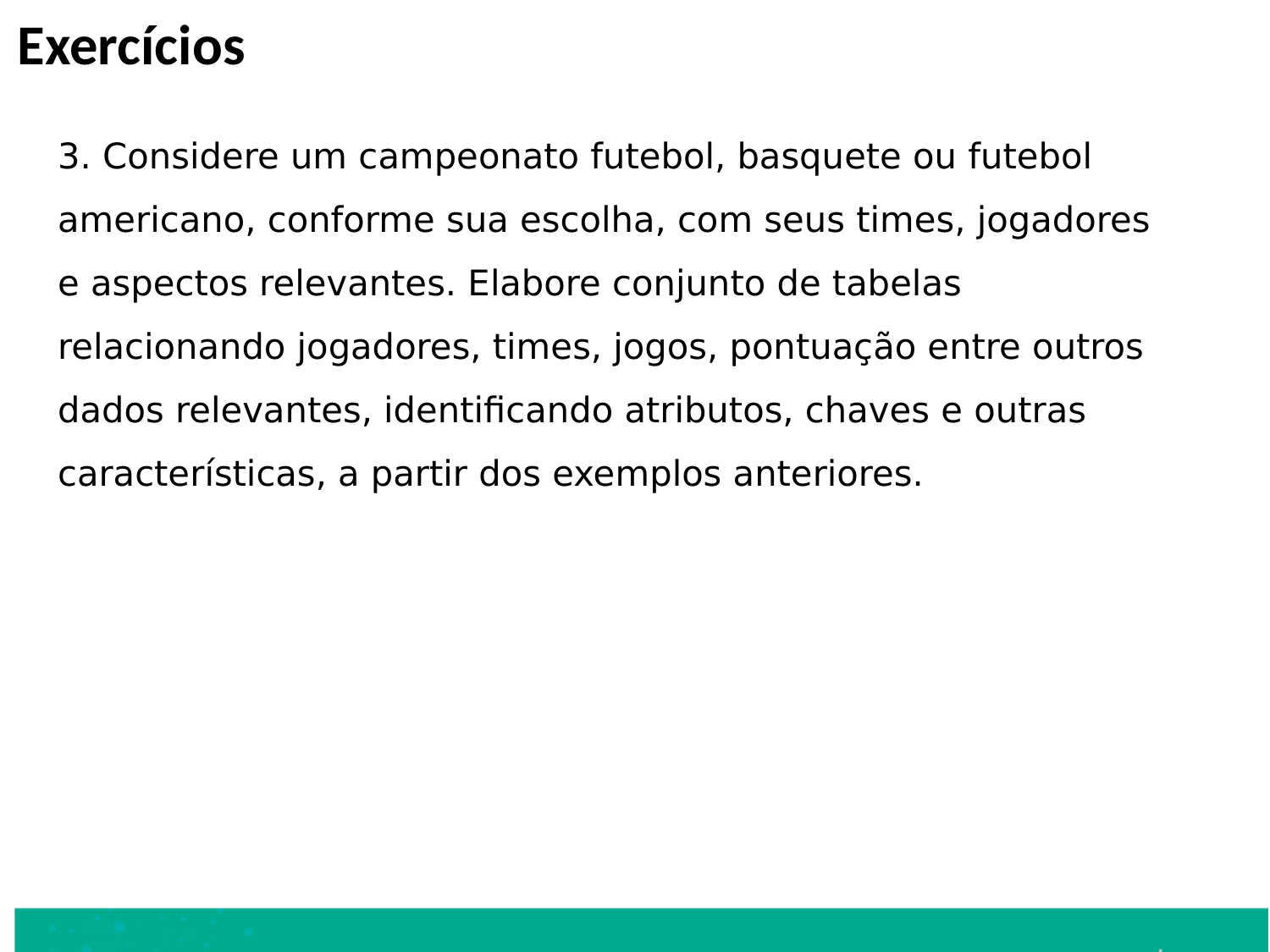

# Exercícios
3. Considere um campeonato futebol, basquete ou futebol americano, conforme sua escolha, com seus times, jogadores e aspectos relevantes. Elabore conjunto de tabelas relacionando jogadores, times, jogos, pontuação entre outros dados relevantes, identificando atributos, chaves e outras características, a partir dos exemplos anteriores.